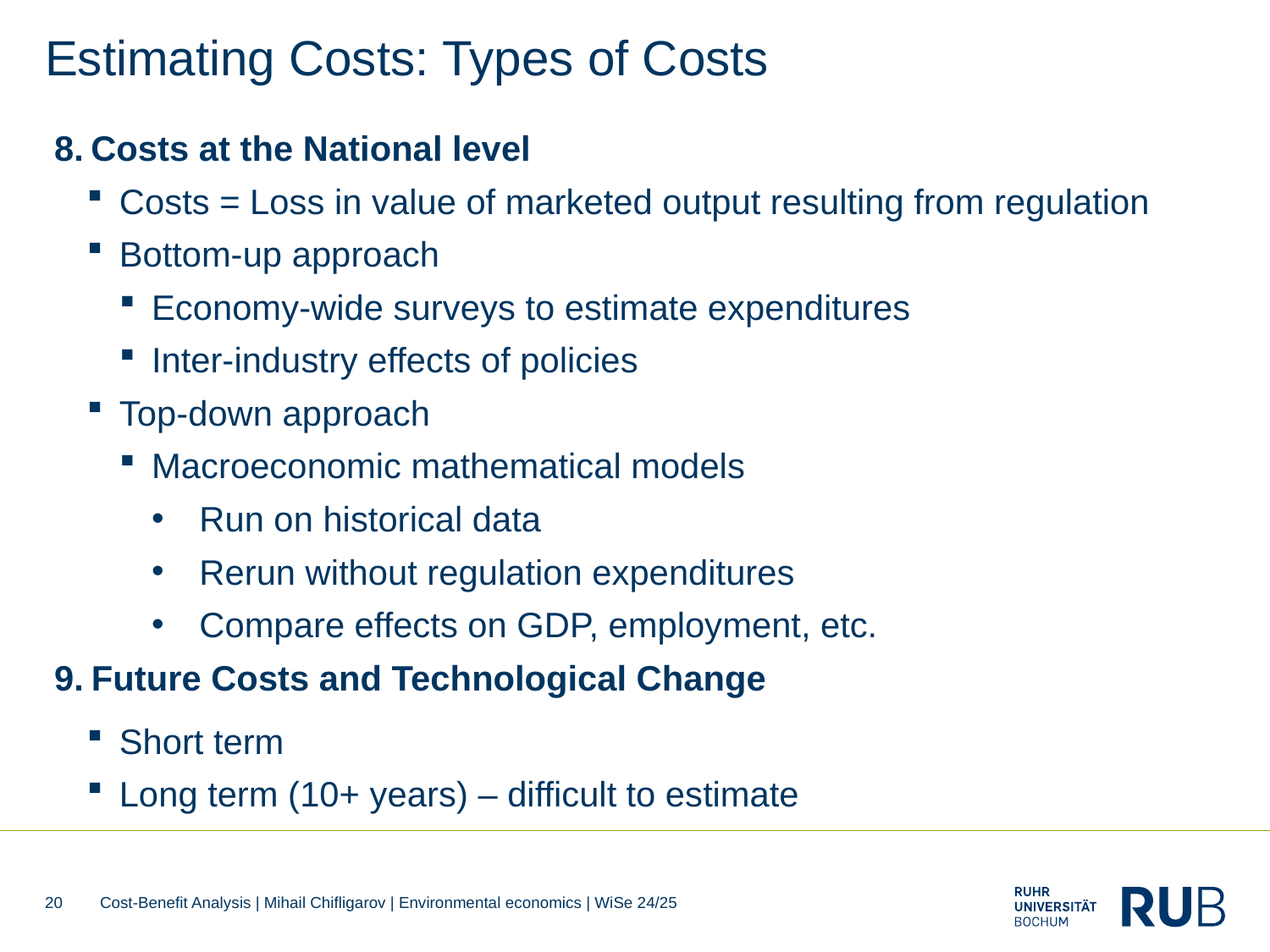

# Estimating Costs: Types of Costs
Costs at the National level
Costs = Loss in value of marketed output resulting from regulation
Bottom-up approach
Economy-wide surveys to estimate expenditures
Inter-industry effects of policies
Top-down approach
Macroeconomic mathematical models
Run on historical data
Rerun without regulation expenditures
Compare effects on GDP, employment, etc.
Future Costs and Technological Change
Short term
Long term (10+ years) – difficult to estimate

20
Cost-Benefit Analysis | Mihail Chifligarov | Environmental economics | WiSe 24/25